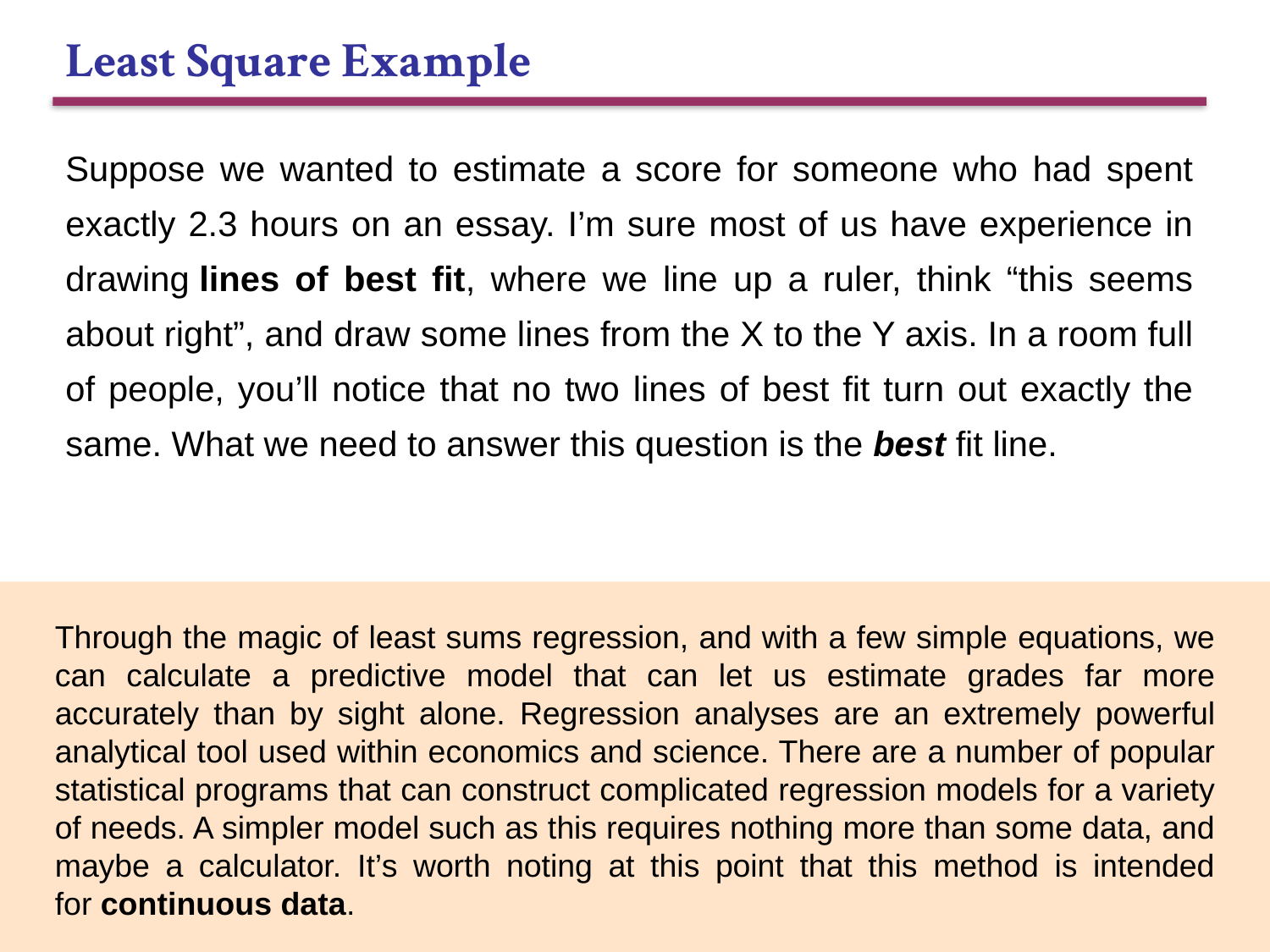

# Least Square Example
Suppose we wanted to estimate a score for someone who had spent exactly 2.3 hours on an essay. I’m sure most of us have experience in drawing lines of best fit, where we line up a ruler, think “this seems about right”, and draw some lines from the X to the Y axis. In a room full of people, you’ll notice that no two lines of best fit turn out exactly the same. What we need to answer this question is the best fit line.

Through the magic of least sums regression, and with a few simple equations, we can calculate a predictive model that can let us estimate grades far more accurately than by sight alone. Regression analyses are an extremely powerful analytical tool used within economics and science. There are a number of popular statistical programs that can construct complicated regression models for a variety of needs. A simpler model such as this requires nothing more than some data, and maybe a calculator. It’s worth noting at this point that this method is intended for continuous data.